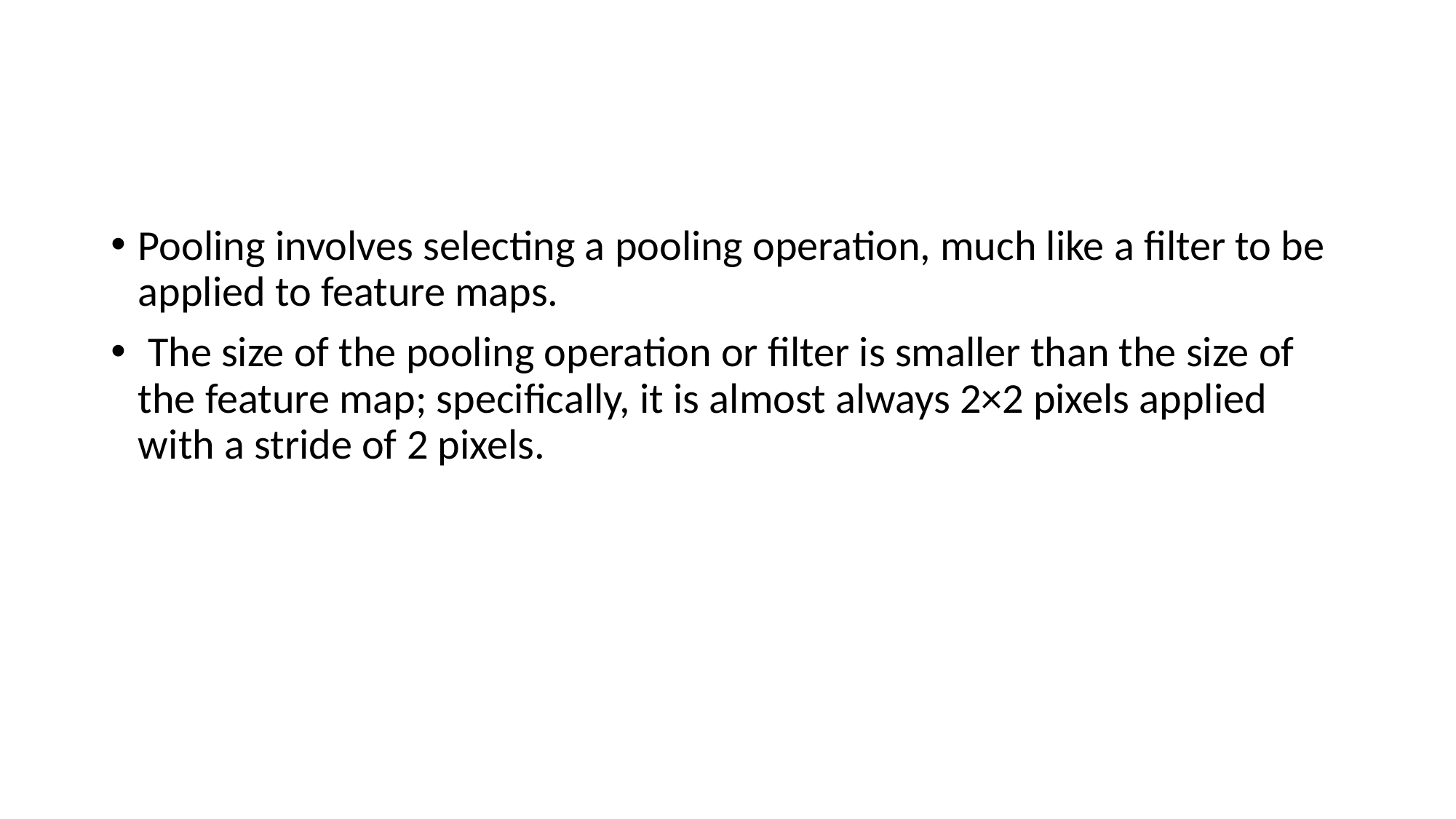

#
Pooling involves selecting a pooling operation, much like a filter to be applied to feature maps.
 The size of the pooling operation or filter is smaller than the size of the feature map; specifically, it is almost always 2×2 pixels applied with a stride of 2 pixels.